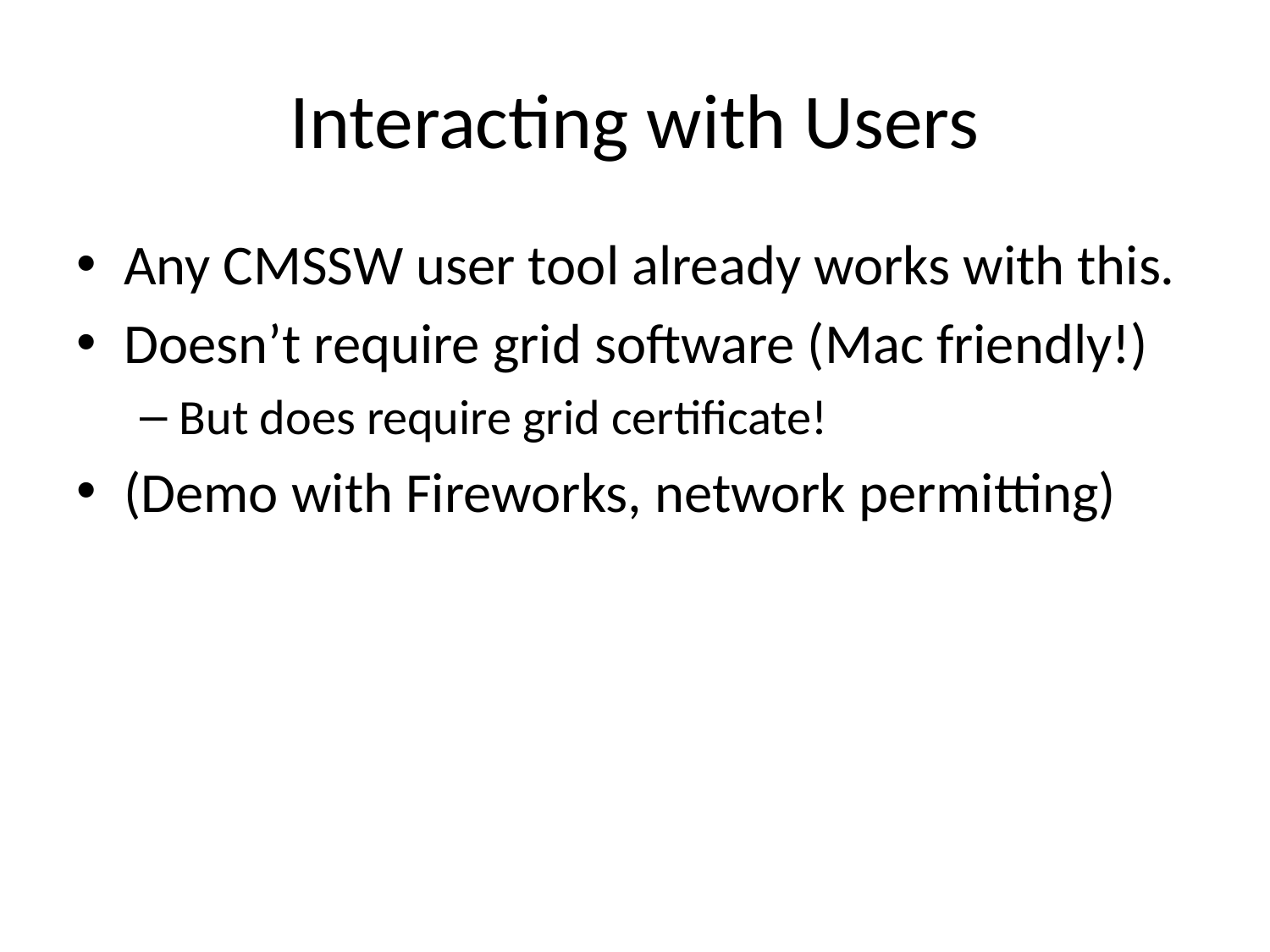

# Interacting with Users
Any CMSSW user tool already works with this.
Doesn’t require grid software (Mac friendly!)
But does require grid certificate!
(Demo with Fireworks, network permitting)